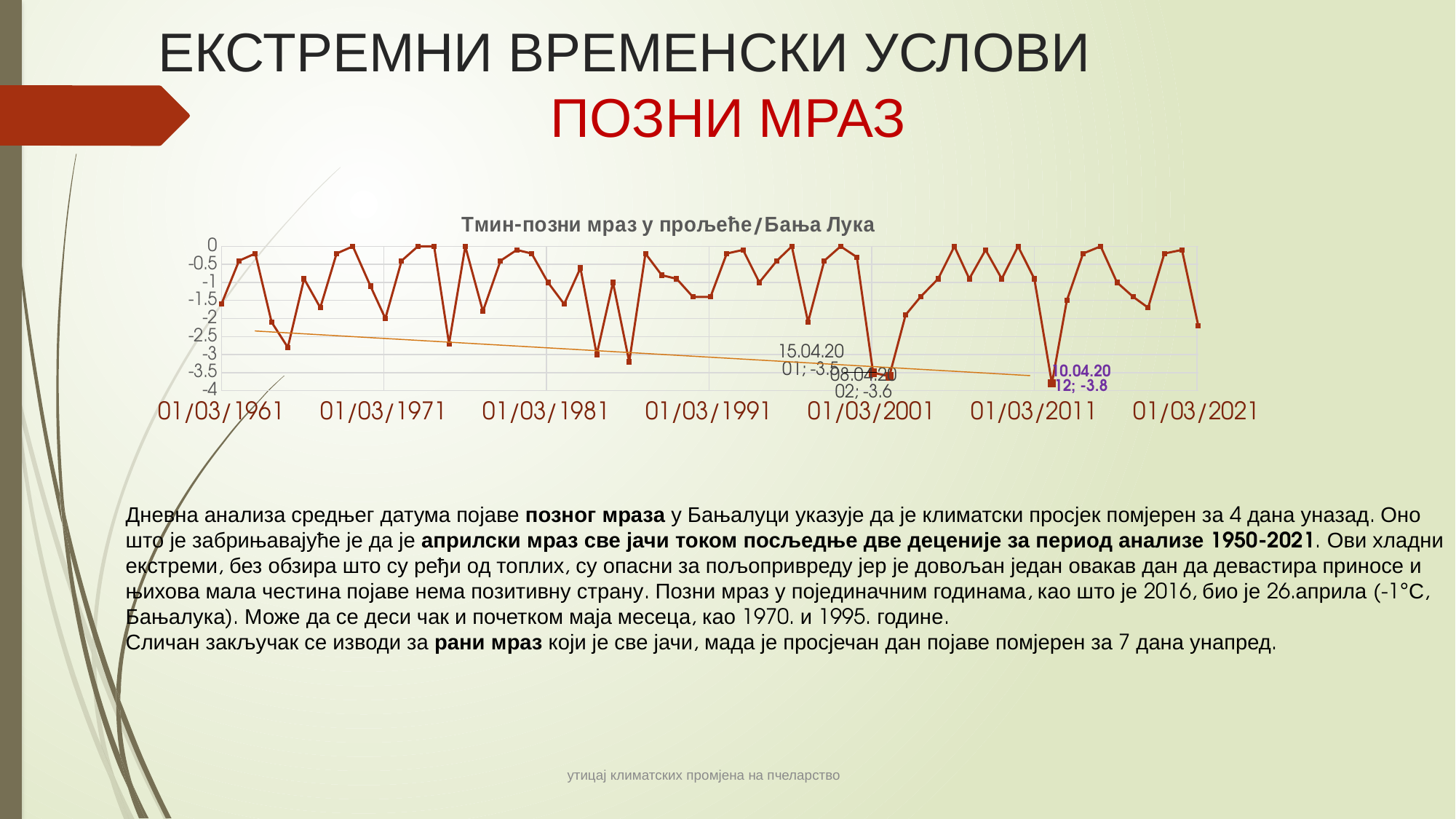

# ЕКСТРЕМНИ ВРЕМЕНСКИ УСЛОВИ ПОЗНИ МРАЗ

### Chart: Тмин-позни мраз у прољеће/Бања Лука

| Category |  |
|---|---|
| 22369 | -1.6 |
| 22744 | -0.4 |
| 23110 | -0.2 |
| 23476 | -2.1 |
| 23834 | -2.8 |
| 24198 | -0.9 |
| 24586 | -1.7 |
| 24940 | -0.2 |
| 25314 | 0.0 |
| 25690 | -1.1 |
| 26039 | -2.0 |
| 26419 | -0.4 |
| 26776 | 0.0 |
| 27140 | 0.0 |
| 27479 | -2.7 |
| 27850 | 0.0 |
| 28237 | -1.8 |
| 28622 | -0.4 |
| 28981 | -0.1 |
| 29326 | -0.2 |
| 29697 | -1.0 |
| 30066 | -1.6 |
| 30421 | -0.6 |
| 30800 | -3.0 |
| 31167 | -1.0 |
| 31517 | -3.2 |
| 31896 | -0.2 |
| 32251 | -0.8 |
| 32592 | -0.9 |
| 32951 | -1.4 |
| 33351 | -1.4 |
| 33716 | -0.2 |
| 34077 | -0.1 |
| 34432 | -1.0 |
| 34823 | -0.4 |
| 35169 | 0.0 |
| 35545 | -2.1 |
| 35900 | -0.4 |
| 36269 | 0.0 |
| 36623 | -0.3 |
| 36996 | -3.5 |
| 37354 | -3.6 |
| 37721 | -1.9 |
| 38076 | -1.4 |
| 38465 | -0.9 |
| 38816 | 0.0 |
| 39146 | -0.9 |
| 39534 | -0.1 |
| 39899 | -0.9 |
| 40255 | 0.0 |
| 40625 | -0.9 |
| 41009 | -3.8 |
| 41360 | -1.5 |
| 41712 | -0.2 |
| 42104 | 0.0 |
| 42486 | -1.0 |
| 42847 | -1.4 |
| 43187 | -1.7 |
| 43553 | -0.2 |
| 43937 | -0.1 |
| 44302 | -2.2 |
Дневна анализа средњег датума појаве позног мраза у Бањалуци указује да је климатски просјек помјерен за 4 дана ‎уназад. Оно што је забрињавајуће је да је априлски мраз све јачи током посљедње две деценије за период анализе 1950-2021. Ови ‎хладни екстреми, без обзира што су ређи од топлих, су опасни за пољопривреду јер је довољан један ‎овакав дан да девастира приносе и њихова мала честина појаве нема позитивну страну. Позни мраз у појединачним ‎годинама, као што је 2016, био је 26.априла (-1°С, Бањалука). Може да се деси чак и почетком маја ‎месеца, као 1970. и 1995. године.‎
Сличан закључак се изводи за рани мраз који је све јачи, мада је просјечан дан појаве помјерен за 7 дана ‎унапред.‎
утицај климатских промјена на пчеларство